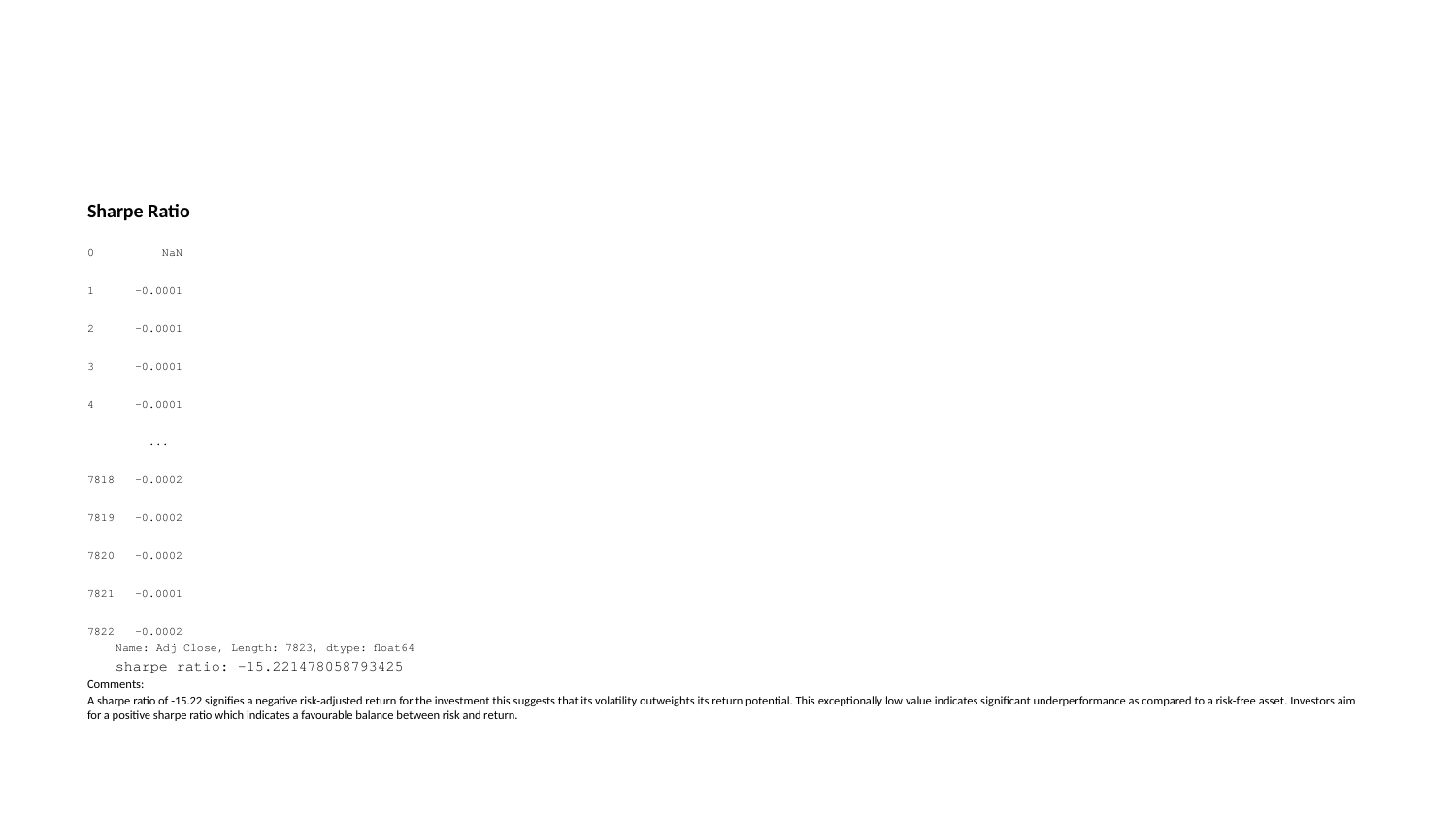

Sharpe Ratio
0          NaN
1      -0.0001
2      -0.0001
3      -0.0001
4      -0.0001
         ...
7818   -0.0002
7819   -0.0002
7820   -0.0002
7821   -0.0001
7822   -0.0002
Name: Adj Close, Length: 7823, dtype: float64
sharpe_ratio: -15.221478058793425
Comments:
A sharpe ratio of -15.22 signifies a negative risk-adjusted return for the investment this suggests that its volatility outweights its return potential. This exceptionally low value indicates significant underperformance as compared to a risk-free asset. Investors aim for a positive sharpe ratio which indicates a favourable balance between risk and return.